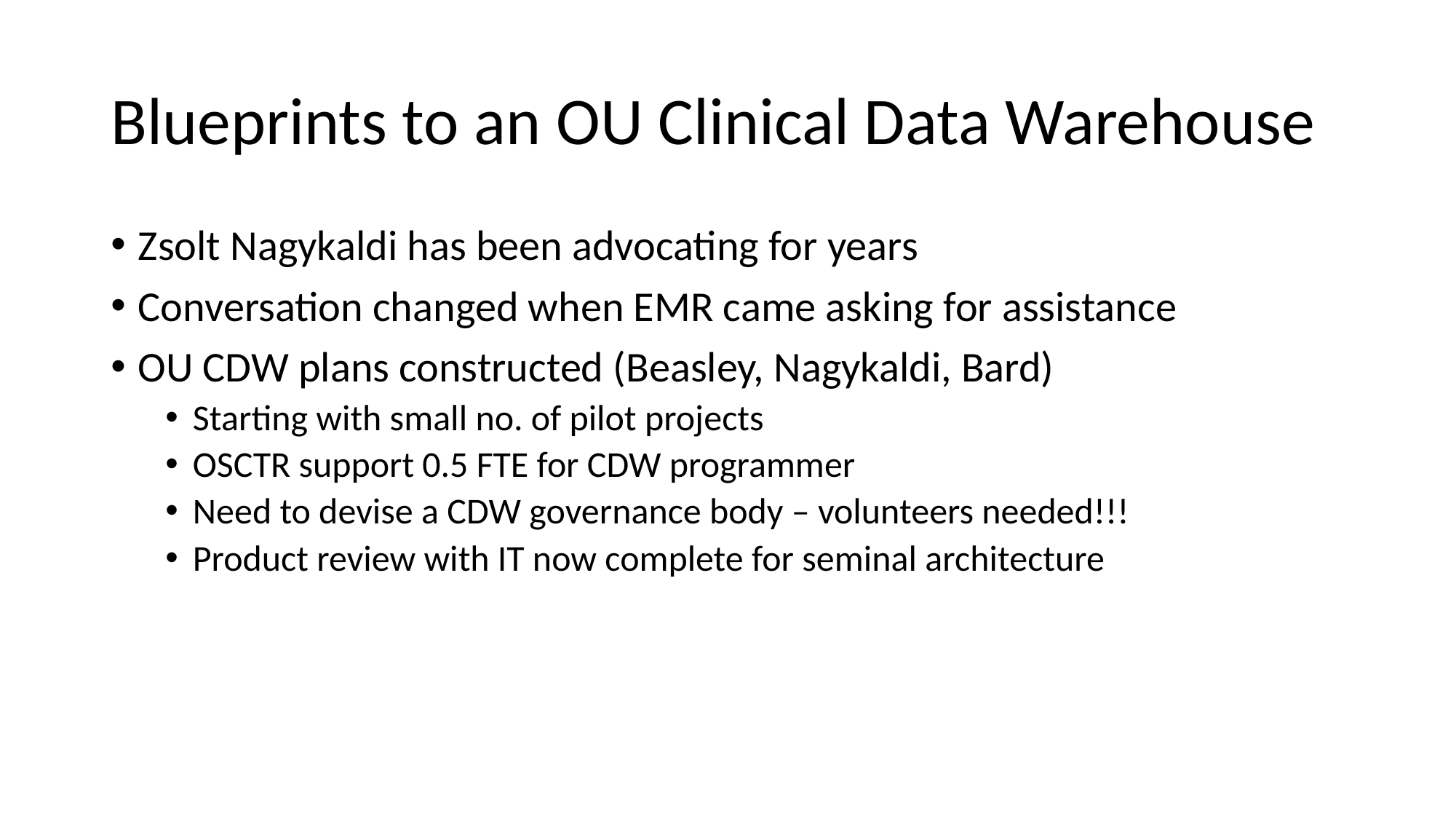

# Blueprints to an OU Clinical Data Warehouse
Zsolt Nagykaldi has been advocating for years
Conversation changed when EMR came asking for assistance
OU CDW plans constructed (Beasley, Nagykaldi, Bard)
Starting with small no. of pilot projects
OSCTR support 0.5 FTE for CDW programmer
Need to devise a CDW governance body – volunteers needed!!!
Product review with IT now complete for seminal architecture